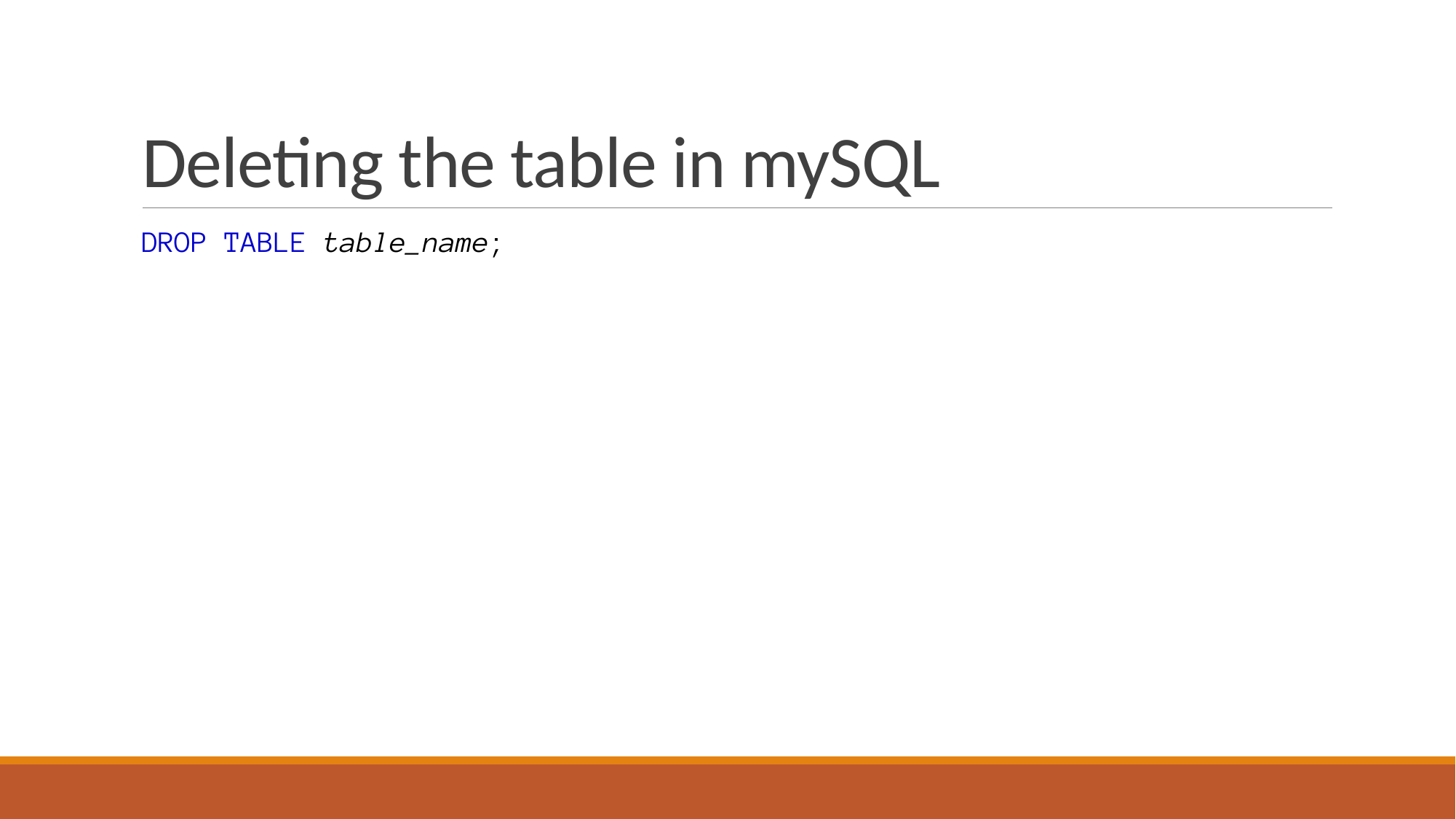

# Deleting the table in mySQL
DROP TABLE table_name;